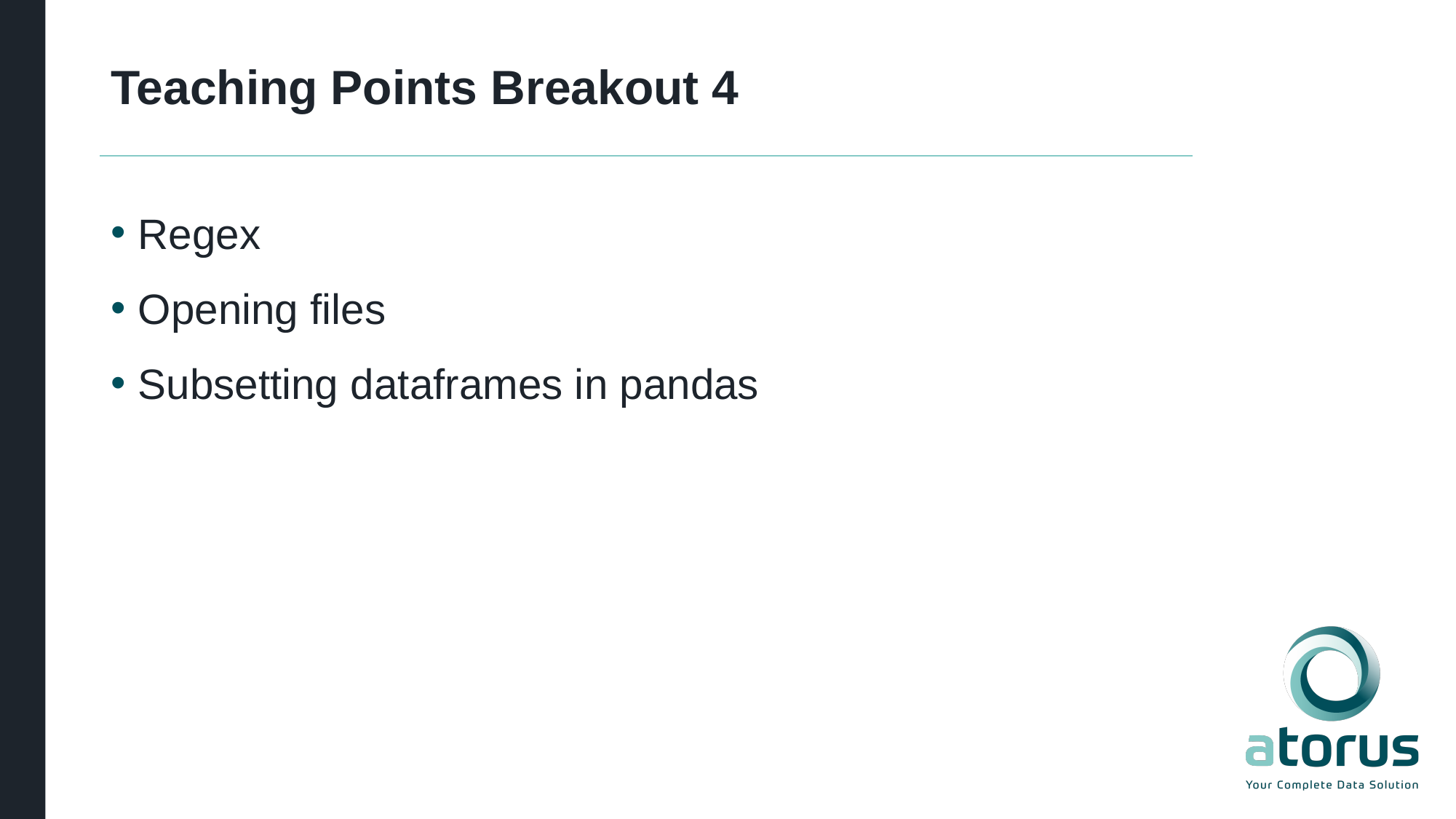

# Teaching Points Breakout 4
Regex
Opening files
Subsetting dataframes in pandas